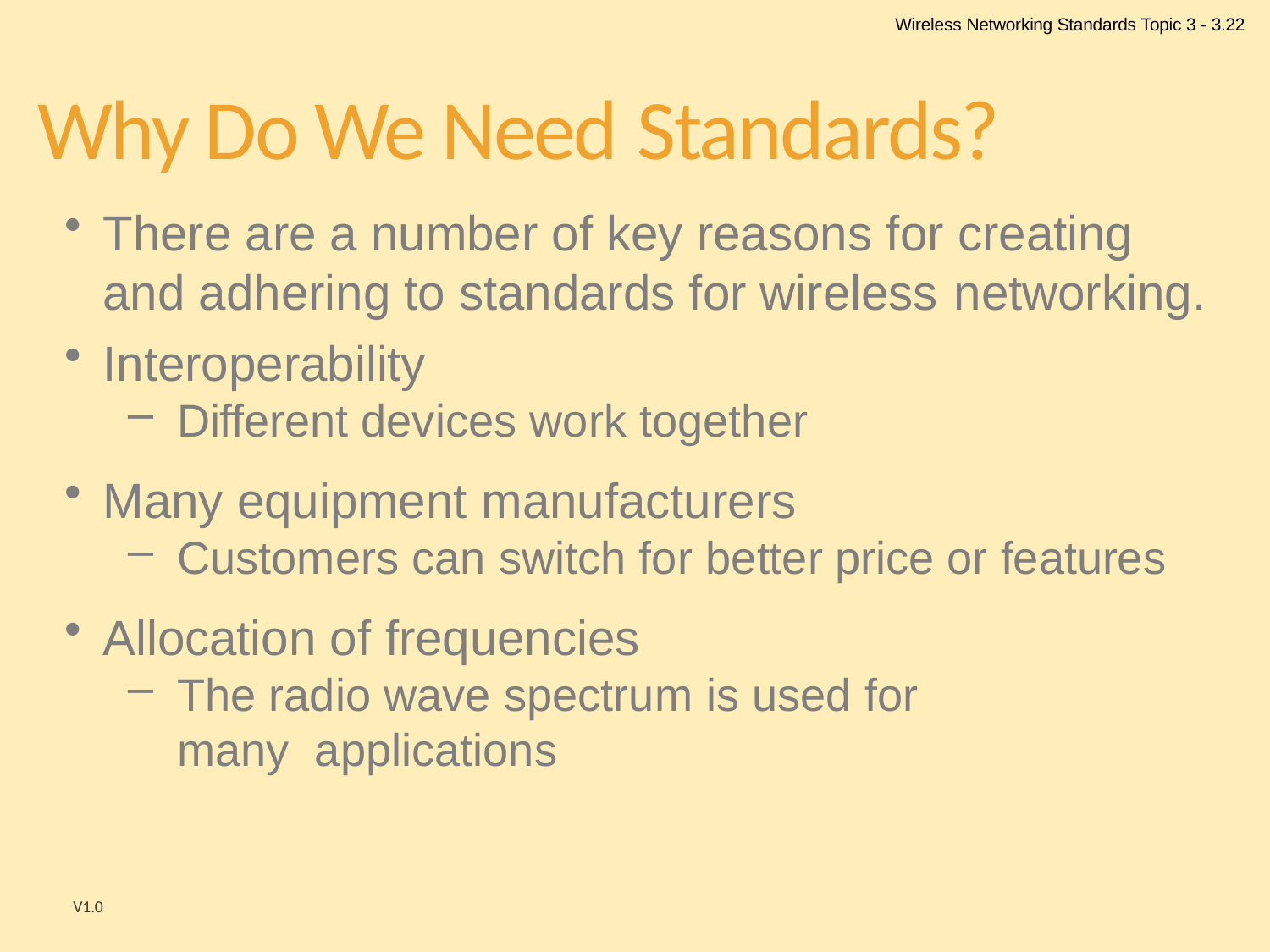

Wireless Networking Standards Topic 3 - 3.22
# Why Do We Need Standards?
There are a number of key reasons for creating  and adhering to standards for wireless networking.
Interoperability
Different devices work together
Many equipment manufacturers
Customers can switch for better price or features
Allocation of frequencies
The radio wave spectrum is used for many  applications
V1.0